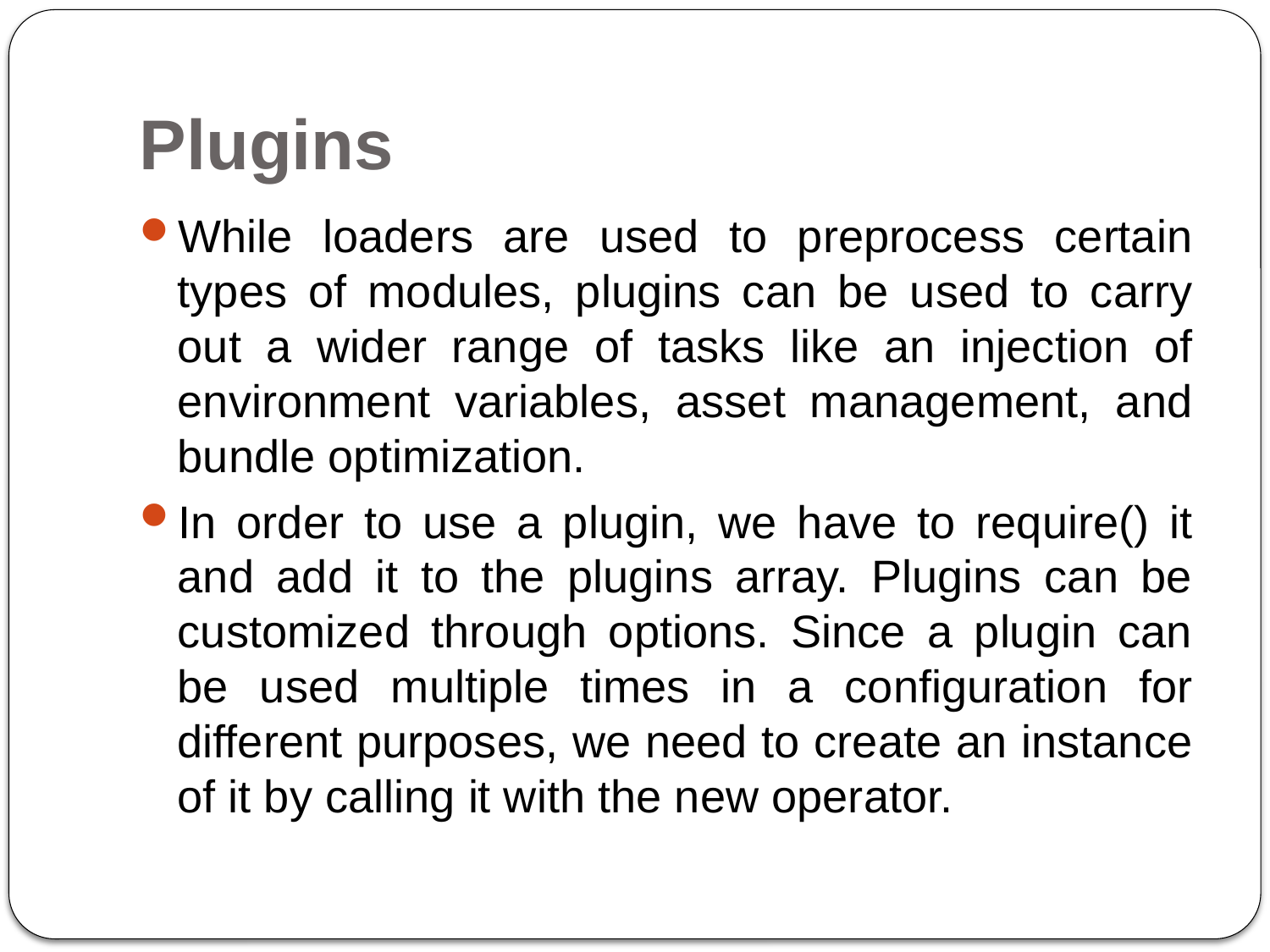

# Plugins
While loaders are used to preprocess certain types of modules, plugins can be used to carry out a wider range of tasks like an injection of environment variables, asset management, and bundle optimization.
In order to use a plugin, we have to require() it and add it to the plugins array. Plugins can be customized through options. Since a plugin can be used multiple times in a configuration for different purposes, we need to create an instance of it by calling it with the new operator.